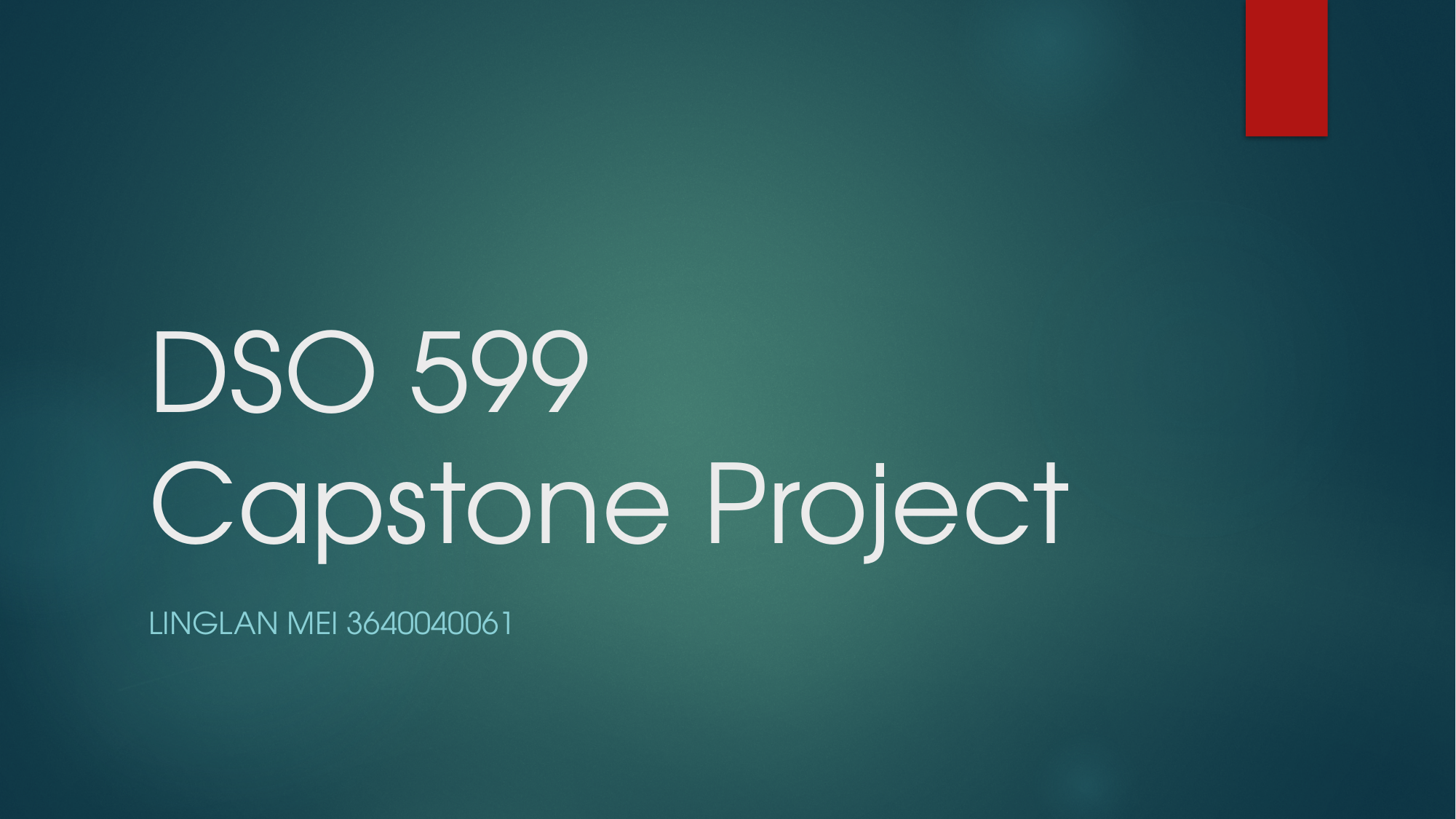

# DSO 599 Capstone Project
Linglan Mei 3640040061